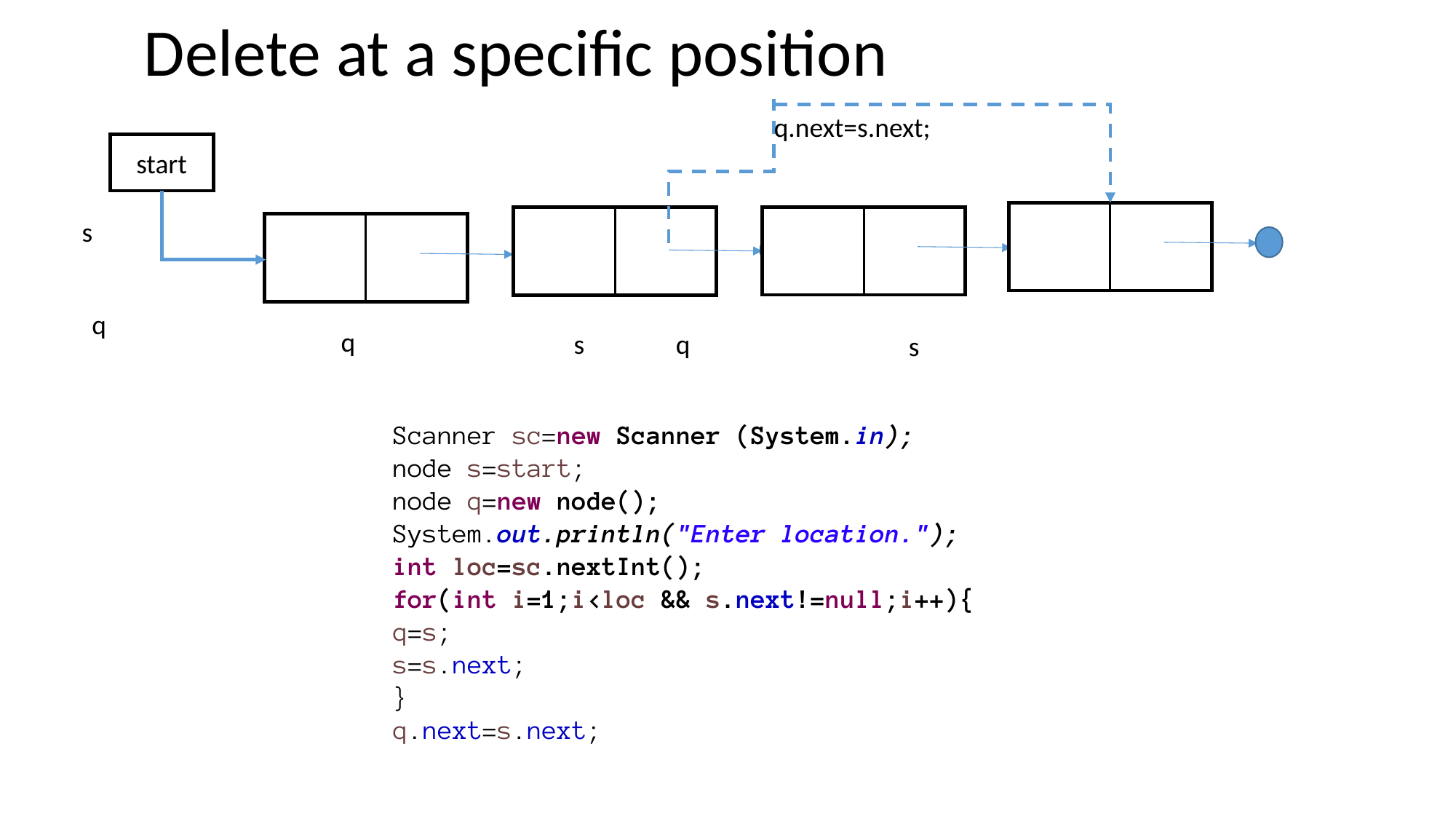

Delete at a specific position
q.next=s.next;
start

s

q
q
s
q
s
Scanner sc=new Scanner (System.in);
node s=start;
node q=new node();
System.out.println("Enter location.");
int loc=sc.nextInt();
for(int i=1;i<loc && s.next!=null;i++){
q=s;
s=s.next;
}
q.next=s.next;